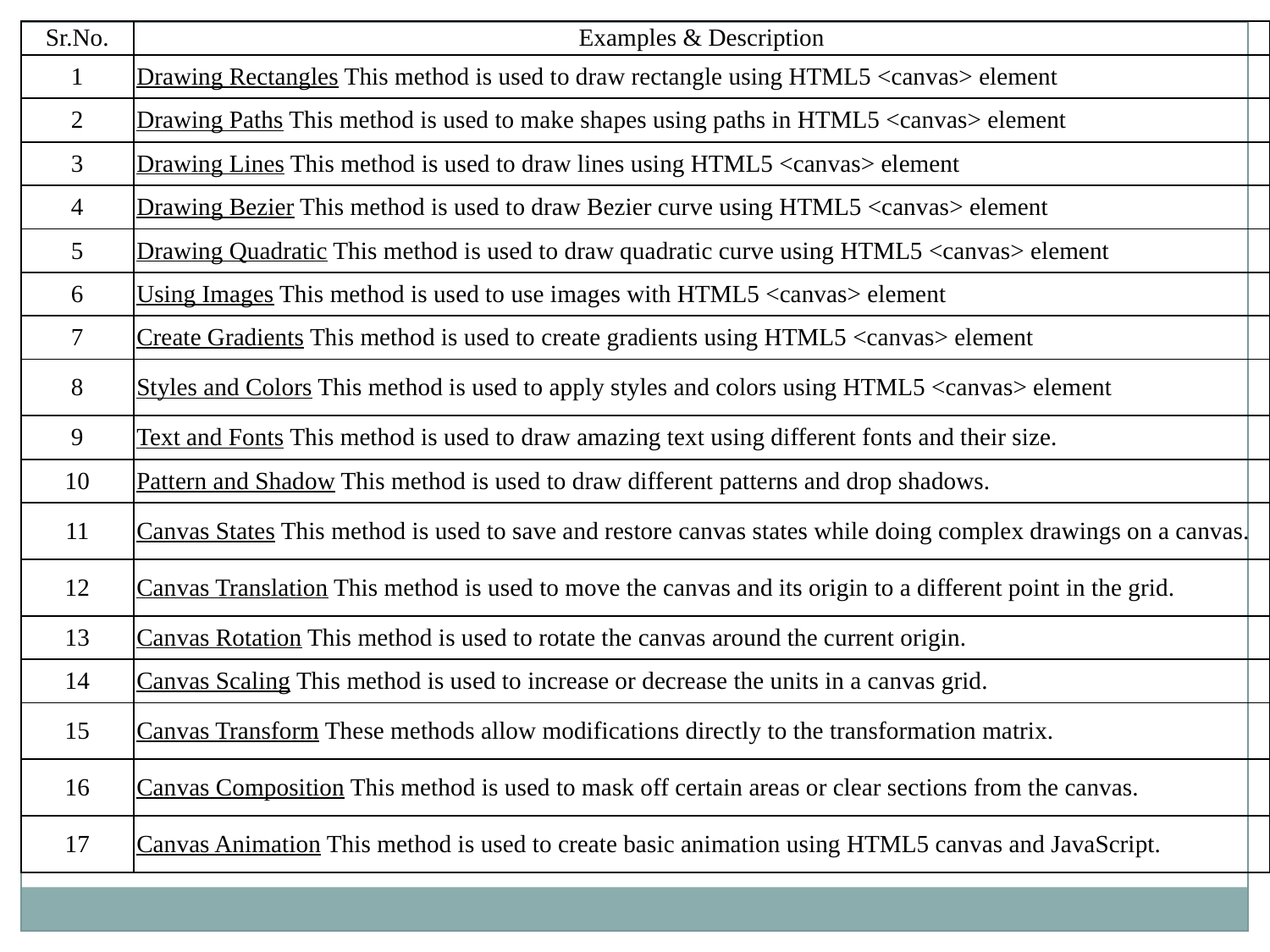

| Sr.No. | Examples & Description |
| --- | --- |
| 1 | Drawing Rectangles This method is used to draw rectangle using HTML5 <canvas> element |
| 2 | Drawing Paths This method is used to make shapes using paths in HTML5 <canvas> element |
| 3 | Drawing Lines This method is used to draw lines using HTML5 <canvas> element |
| 4 | Drawing Bezier This method is used to draw Bezier curve using HTML5 <canvas> element |
| 5 | Drawing Quadratic This method is used to draw quadratic curve using HTML5 <canvas> element |
| 6 | Using Images This method is used to use images with HTML5 <canvas> element |
| 7 | Create Gradients This method is used to create gradients using HTML5 <canvas> element |
| 8 | Styles and Colors This method is used to apply styles and colors using HTML5 <canvas> element |
| 9 | Text and Fonts This method is used to draw amazing text using different fonts and their size. |
| 10 | Pattern and Shadow This method is used to draw different patterns and drop shadows. |
| 11 | Canvas States This method is used to save and restore canvas states while doing complex drawings on a canvas. |
| 12 | Canvas Translation This method is used to move the canvas and its origin to a different point in the grid. |
| 13 | Canvas Rotation This method is used to rotate the canvas around the current origin. |
| 14 | Canvas Scaling This method is used to increase or decrease the units in a canvas grid. |
| 15 | Canvas Transform These methods allow modifications directly to the transformation matrix. |
| 16 | Canvas Composition This method is used to mask off certain areas or clear sections from the canvas. |
| 17 | Canvas Animation This method is used to create basic animation using HTML5 canvas and JavaScript. |